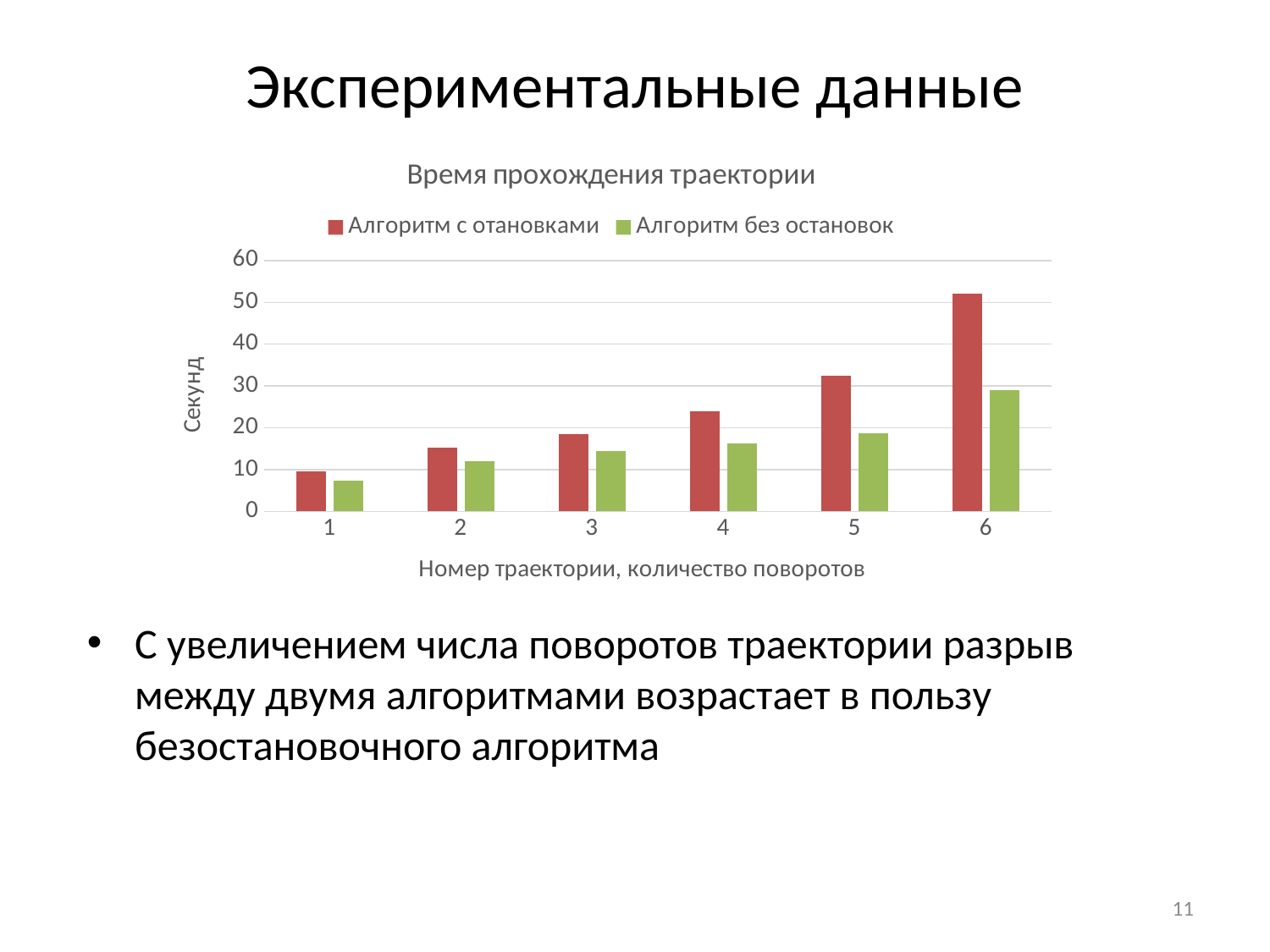

# Экспериментальные данные

### Chart: Время прохождения траектории

| Category | Алгоритм с отановками | Алгоритм без остановок |
|---|---|---|
С увеличением числа поворотов траектории разрыв между двумя алгоритмами возрастает в пользу безостановочного алгоритма
11